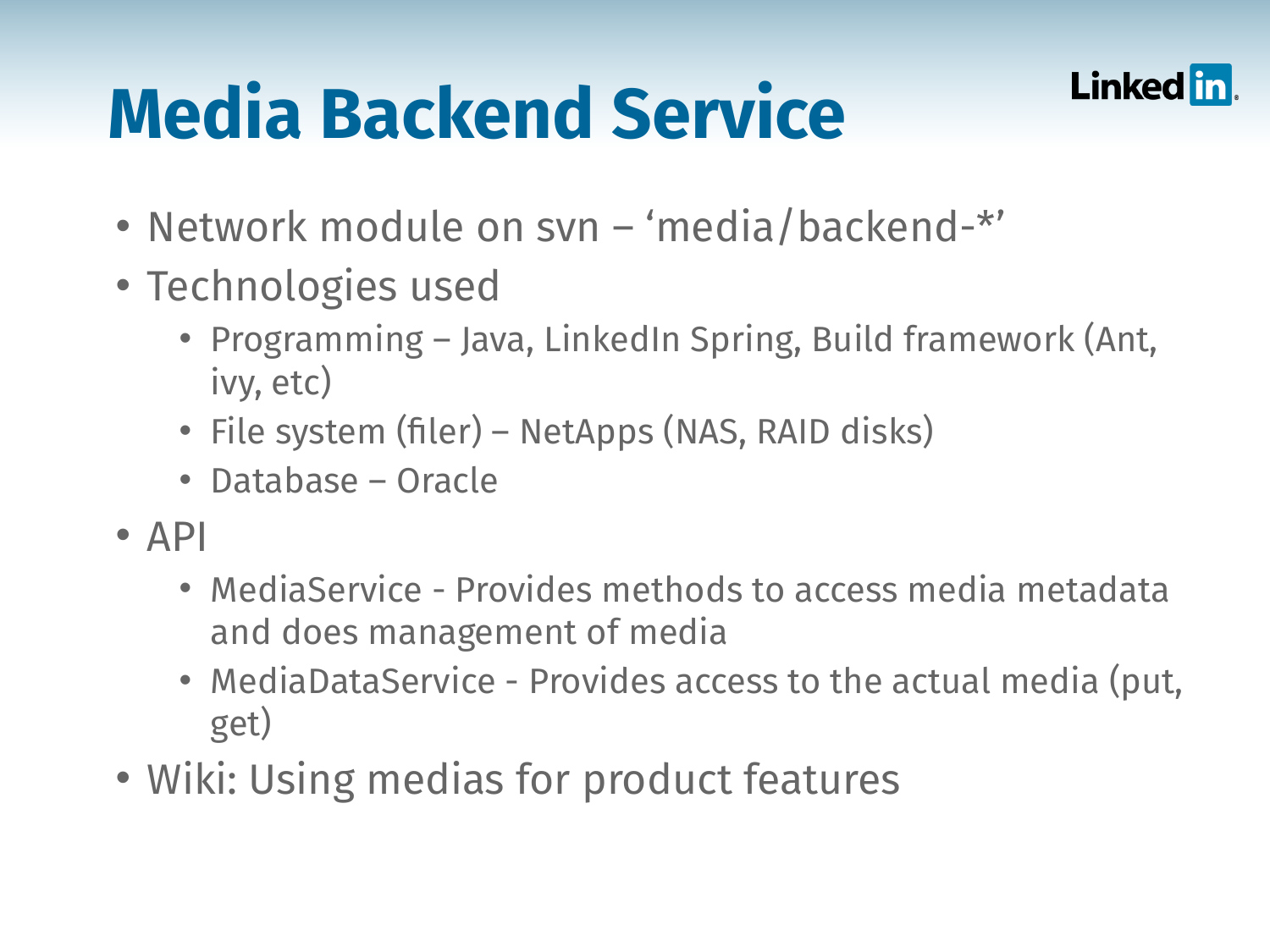

# Media Backend Service
Network module on svn – ‘media/backend-*’
Technologies used
Programming – Java, LinkedIn Spring, Build framework (Ant, ivy, etc)
File system (filer) – NetApps (NAS, RAID disks)
Database – Oracle
API
MediaService - Provides methods to access media metadata and does management of media
MediaDataService - Provides access to the actual media (put, get)
Wiki: Using medias for product features